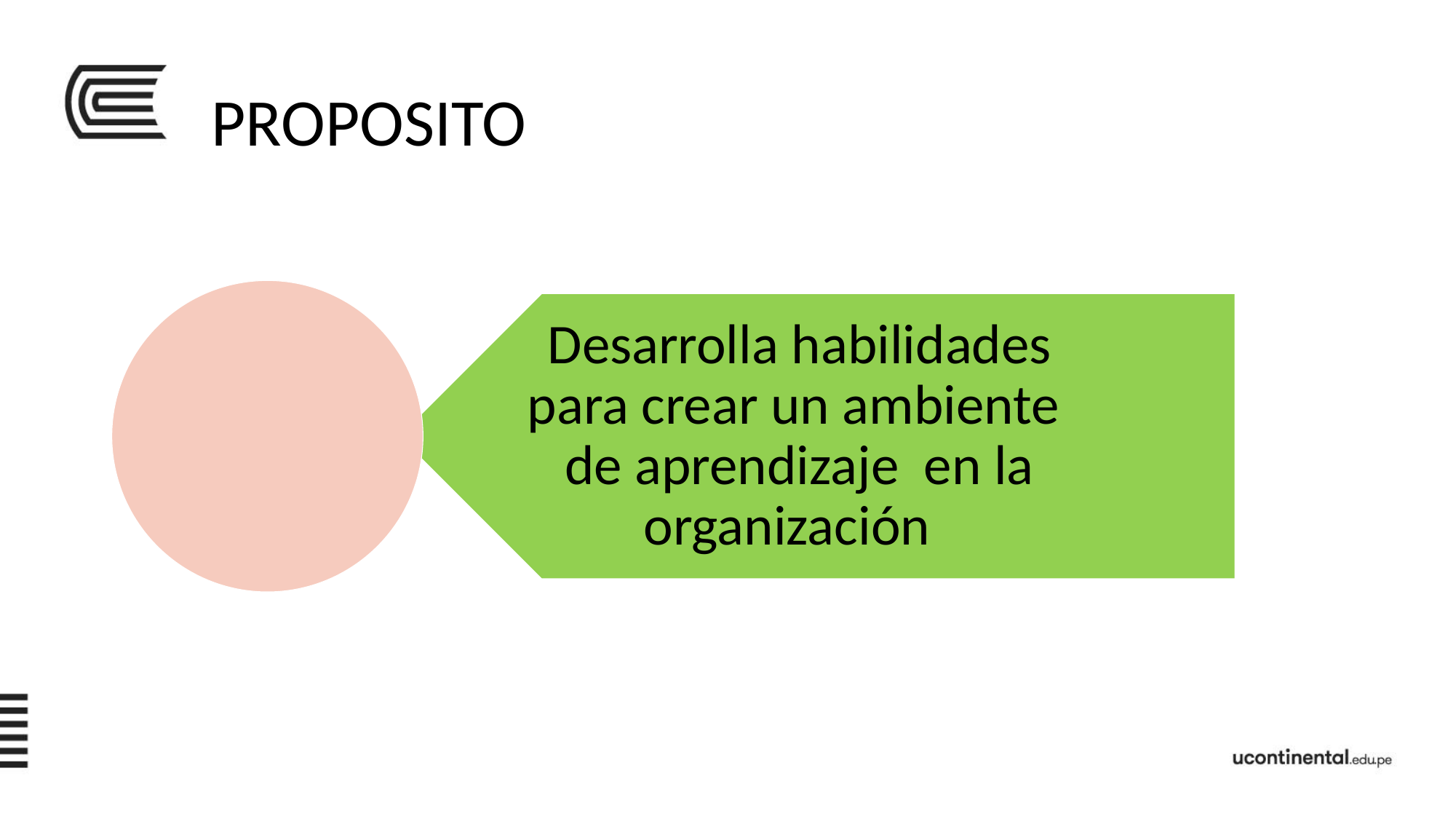

# PROPOSITO
Desarrolla habilidades para crear un ambiente  de aprendizaje  en la organización